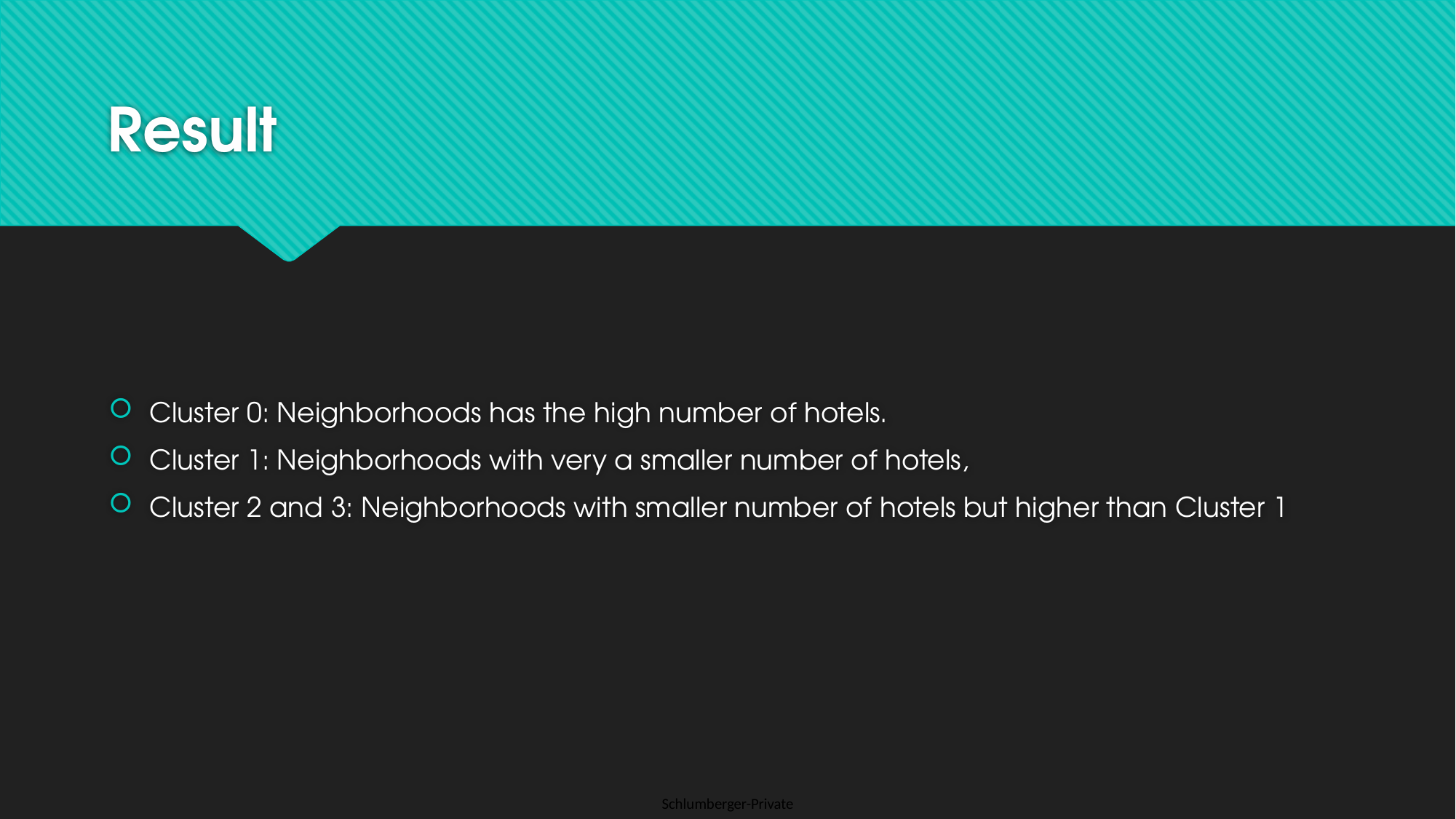

# Result
Cluster 0: Neighborhoods has the high number of hotels.
Cluster 1: Neighborhoods with very a smaller number of hotels,
Cluster 2 and 3: Neighborhoods with smaller number of hotels but higher than Cluster 1